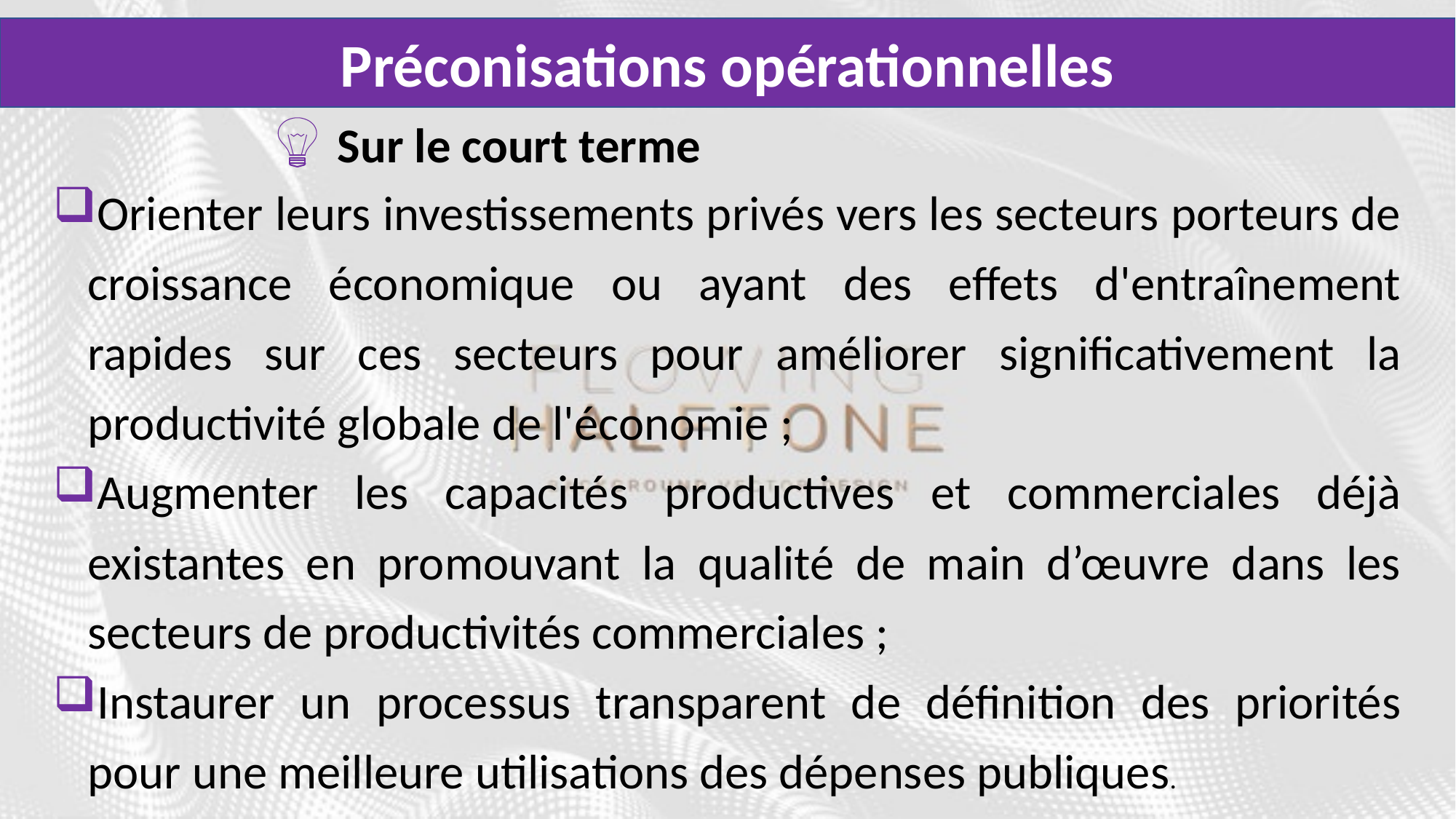

Préconisations opérationnelles
Sur le court terme

Orienter leurs investissements privés vers les secteurs porteurs de croissance économique ou ayant des effets d'entraînement rapides sur ces secteurs pour améliorer significativement la productivité globale de l'économie ;
Augmenter les capacités productives et commerciales déjà existantes en promouvant la qualité de main d’œuvre dans les secteurs de productivités commerciales ;
Instaurer un processus transparent de définition des priorités pour une meilleure utilisations des dépenses publiques.